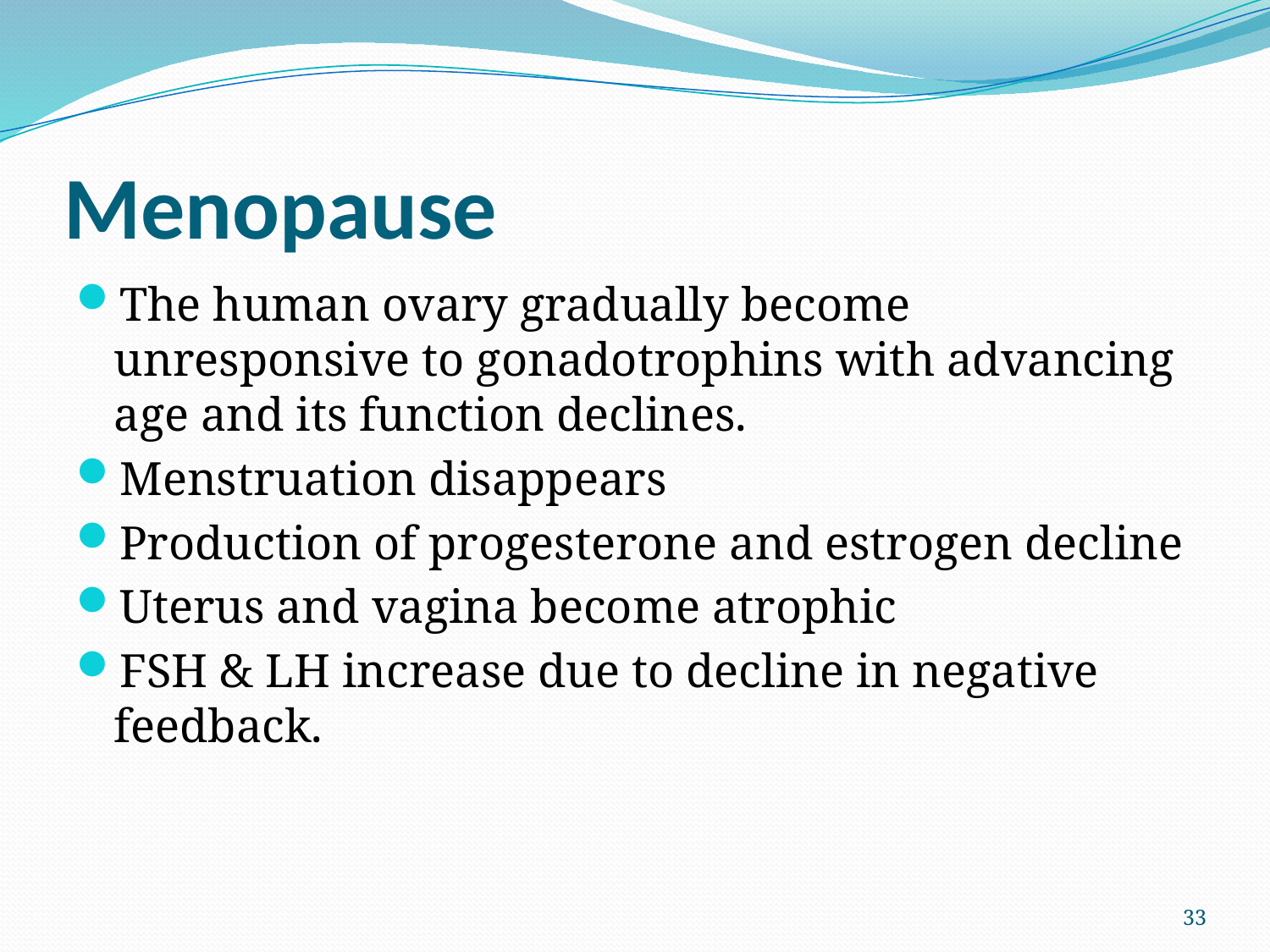

# Menopause
The human ovary gradually become unresponsive to gonadotrophins with advancing age and its function declines.
Menstruation disappears
Production of progesterone and estrogen decline
Uterus and vagina become atrophic
FSH & LH increase due to decline in negative feedback.
33